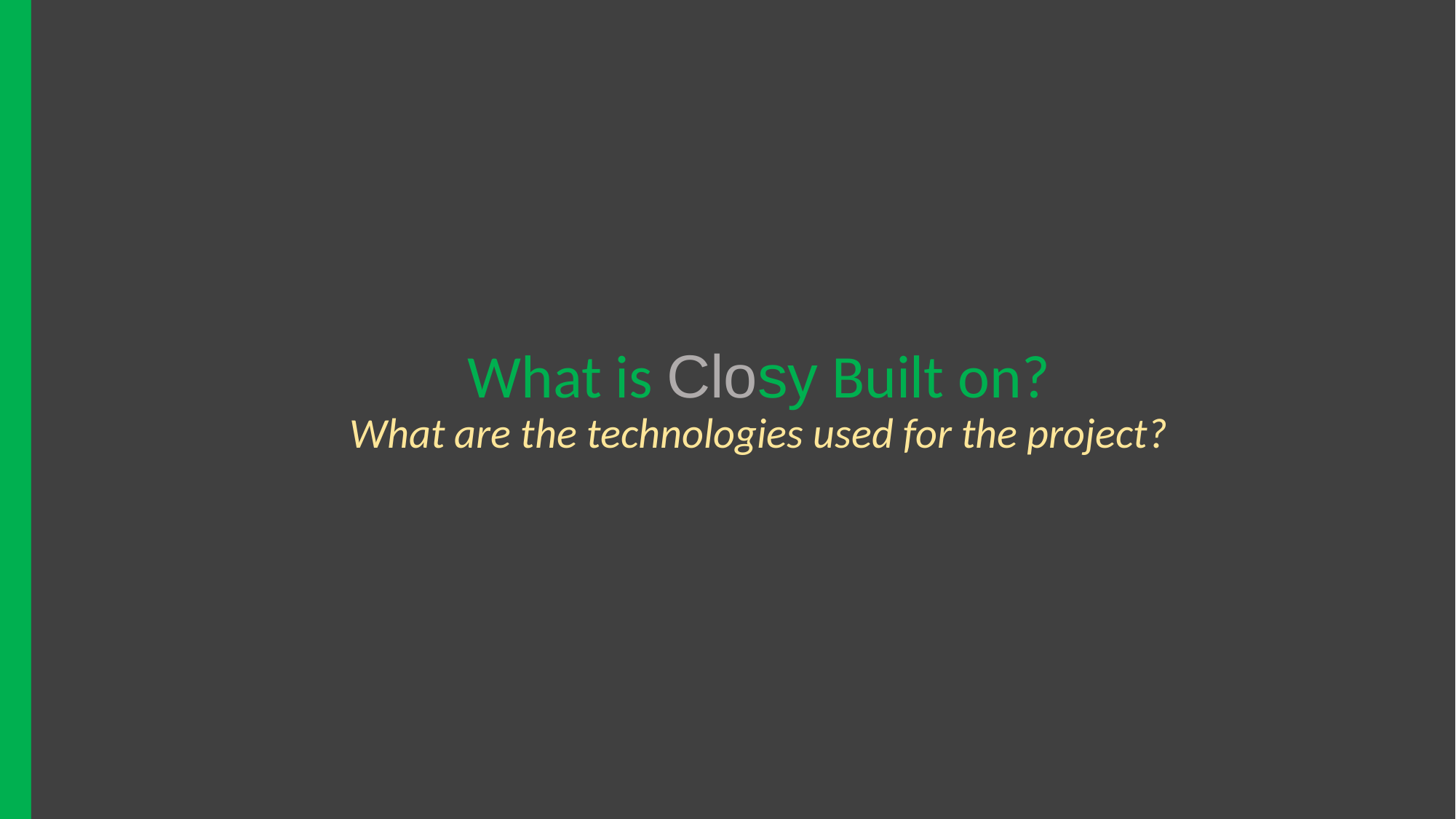

# What is Closy Built on? What are the technologies used for the project?